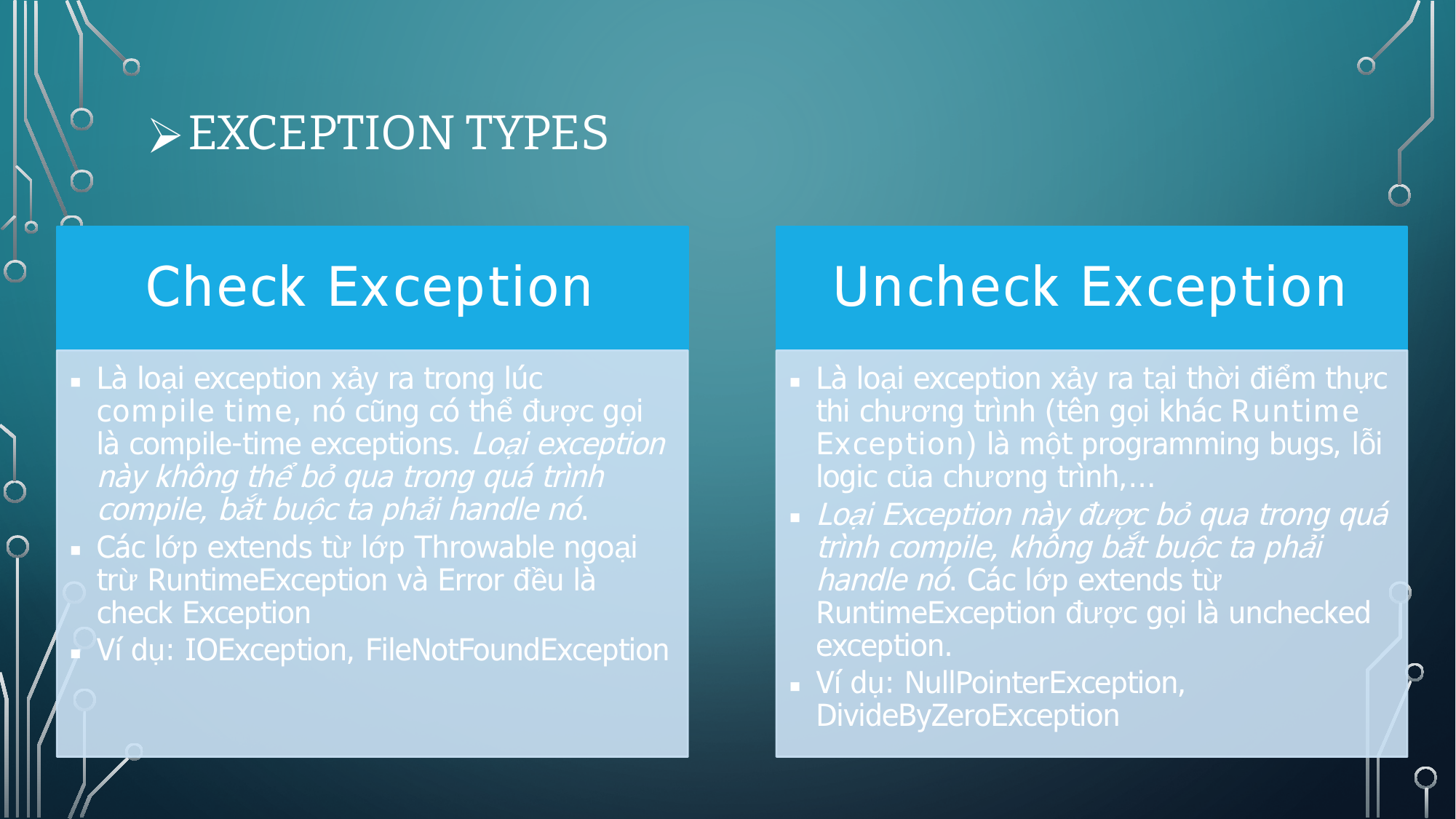

# EXCEPTION TYPES

Check Exception

Uncheck Exception

Là loại exception xảy ra trong lúc compile time, nó cũng có thể được gọi là compile-time exceptions. Loại exception này không thể bỏ qua trong quá trình compile, bắt buộc ta phải handle nó.
Các lớp extends từ lớp Throwable ngoại trừ RuntimeException và Error đều là check Exception
Ví dụ: IOException, FileNotFoundException

Là loại exception xảy ra tại thời điểm thực thi chương trình (tên gọi khác Runtime Exception) là một programming bugs, lỗi logic của chương trình,...
Loại Exception này được bỏ qua trong quá trình compile, không bắt buộc ta phải handle nó. Các lớp extends từ RuntimeException được gọi là unchecked exception.
Ví dụ: NullPointerException, DivideByZeroException